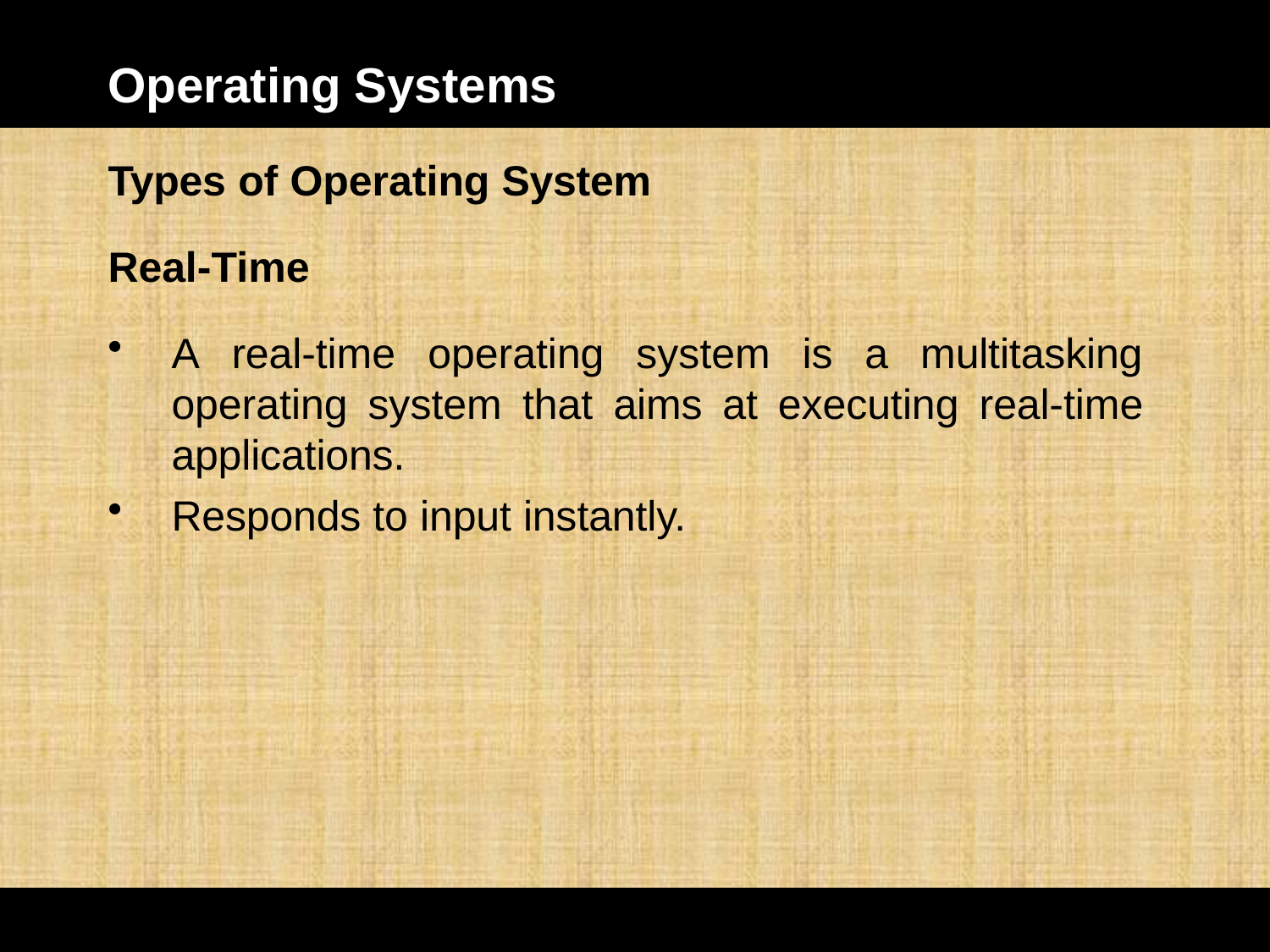

# Operating Systems
Types of Operating System
Real-Time
A real-time operating system is a multitasking  operating system that aims at executing real-time  applications.
Responds to input instantly.